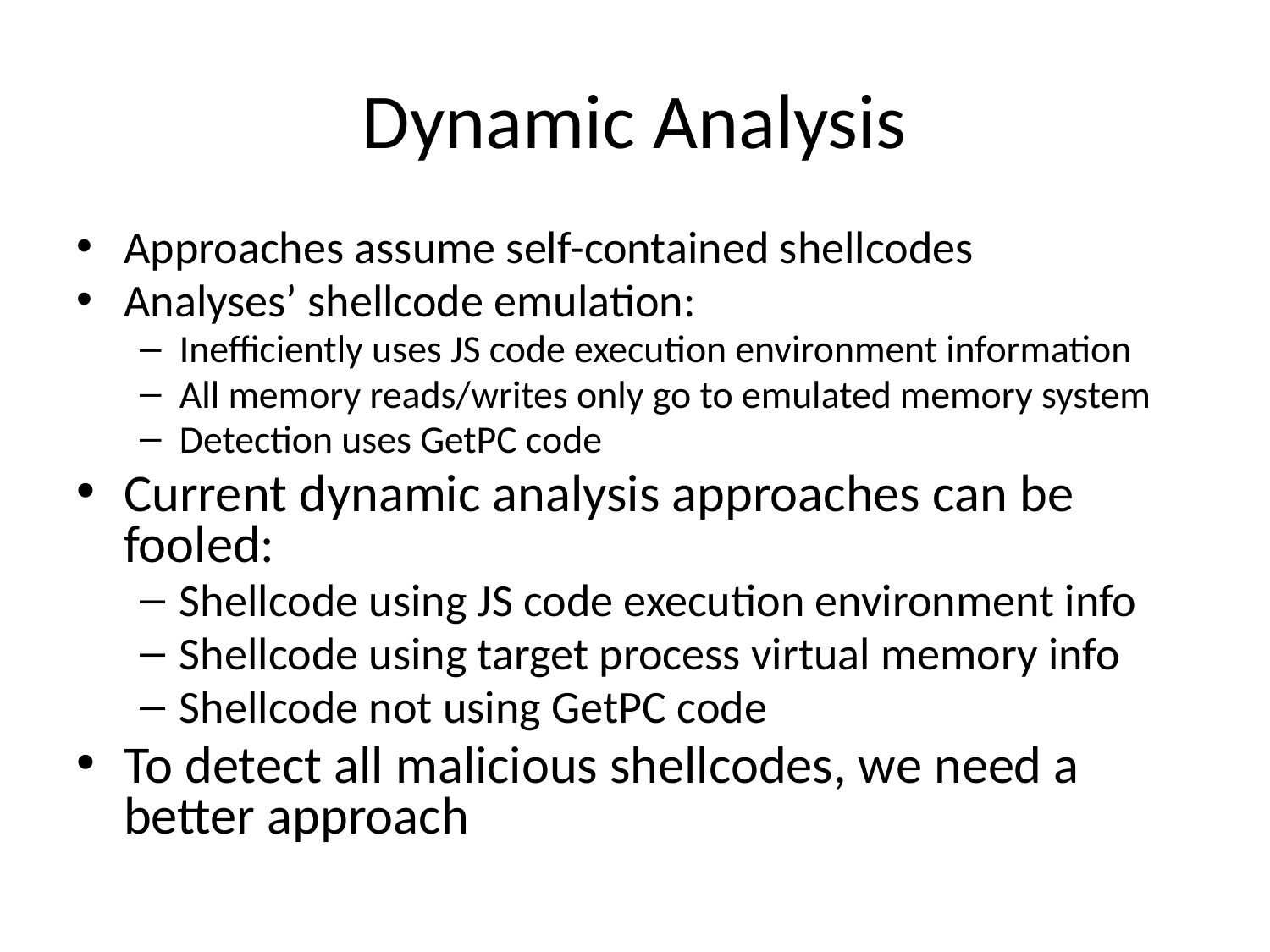

# Dynamic Analysis
Approaches assume self-contained shellcodes
Analyses’ shellcode emulation:
Inefficiently uses JS code execution environment information
All memory reads/writes only go to emulated memory system
Detection uses GetPC code
Current dynamic analysis approaches can be fooled:
Shellcode using JS code execution environment info
Shellcode using target process virtual memory info
Shellcode not using GetPC code
To detect all malicious shellcodes, we need a better approach